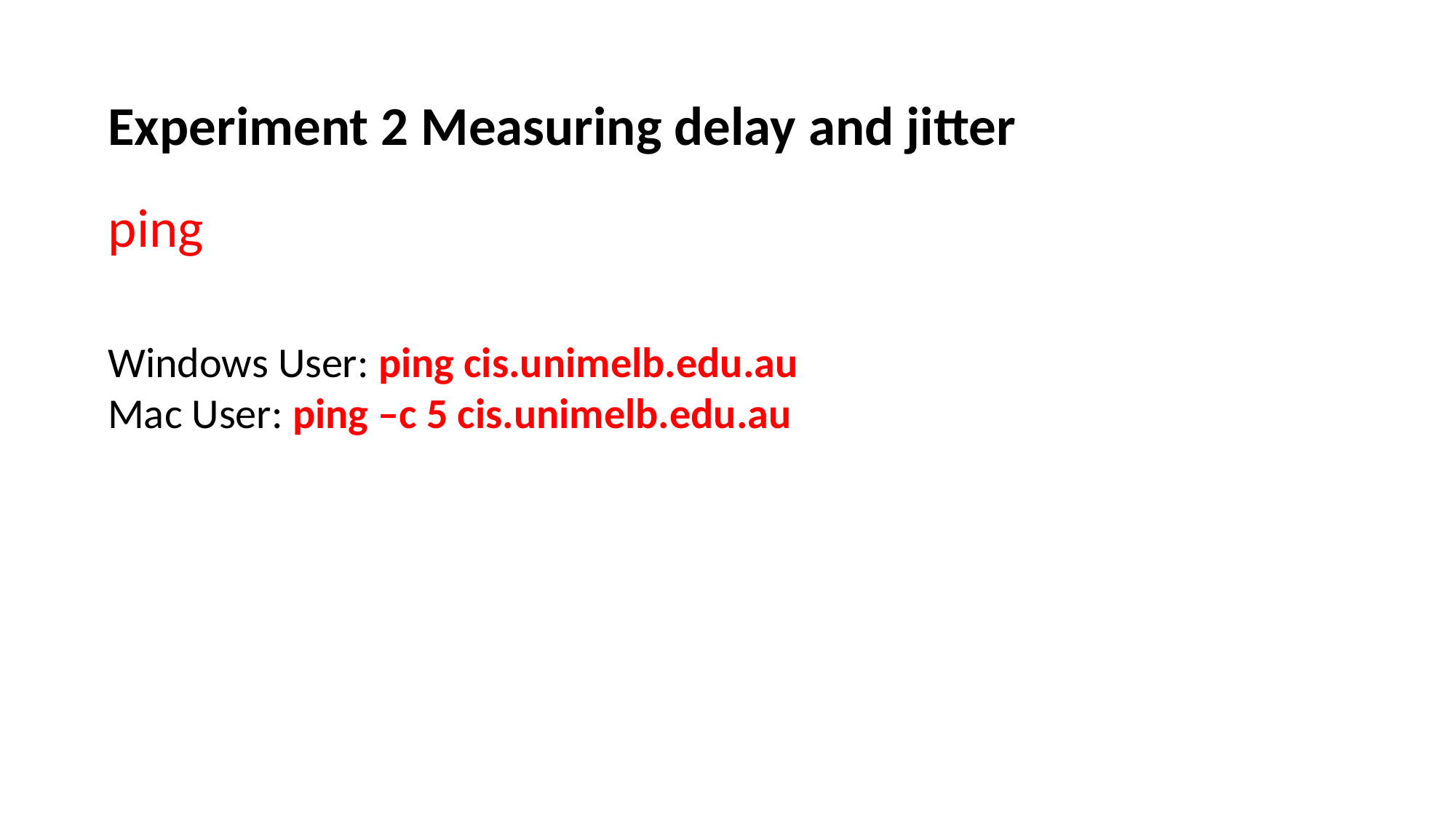

Experiment 2 Measuring delay and jitter
ping
Windows User: ping cis.unimelb.edu.au
Mac User: ping –c 5 cis.unimelb.edu.au